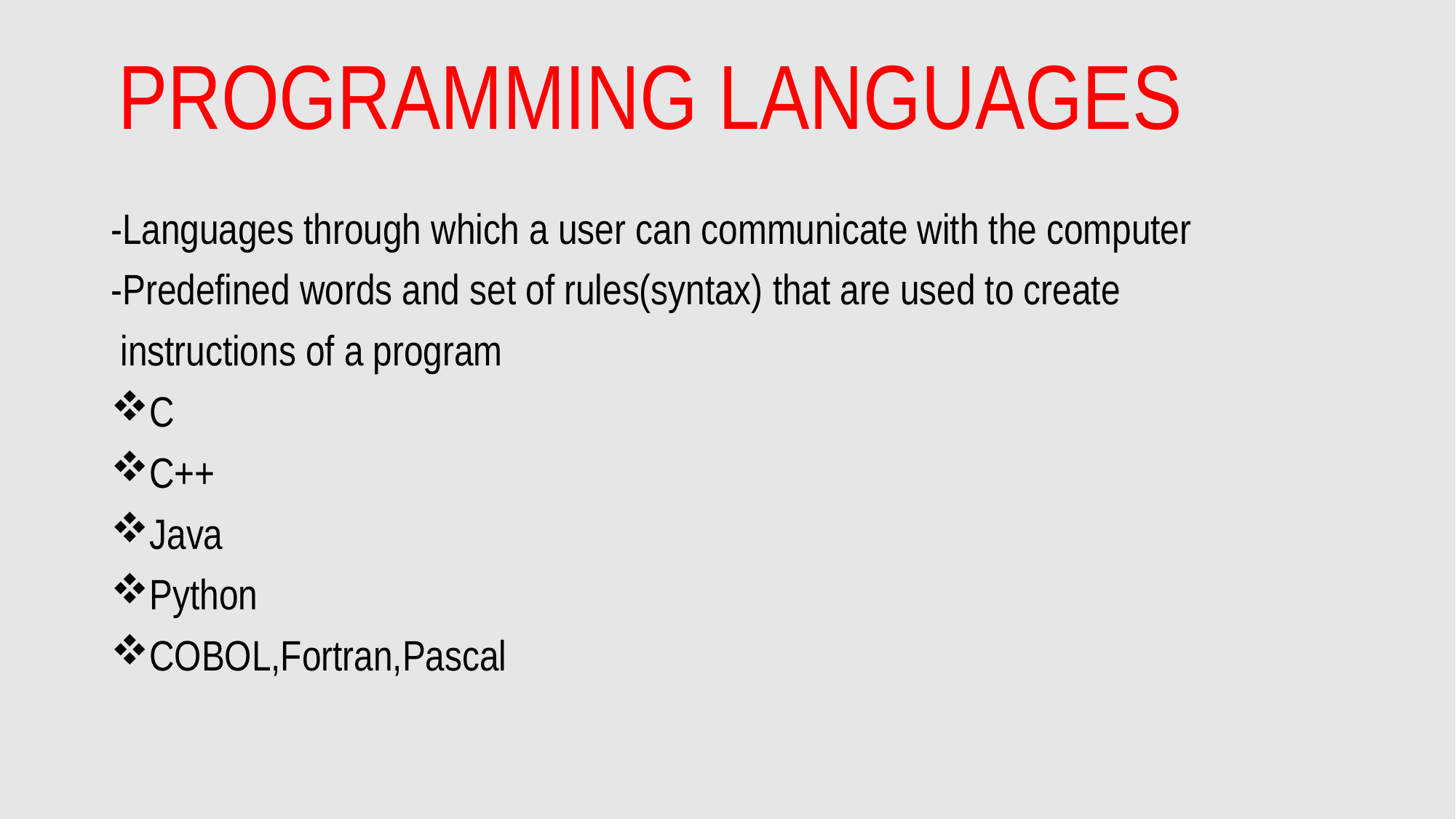

# PROGRAMMING LANGUAGES
-Languages through which a user can communicate with the computer
-Predefined words and set of rules(syntax) that are used to create
 instructions of a program
C
C++
Java
Python
COBOL,Fortran,Pascal